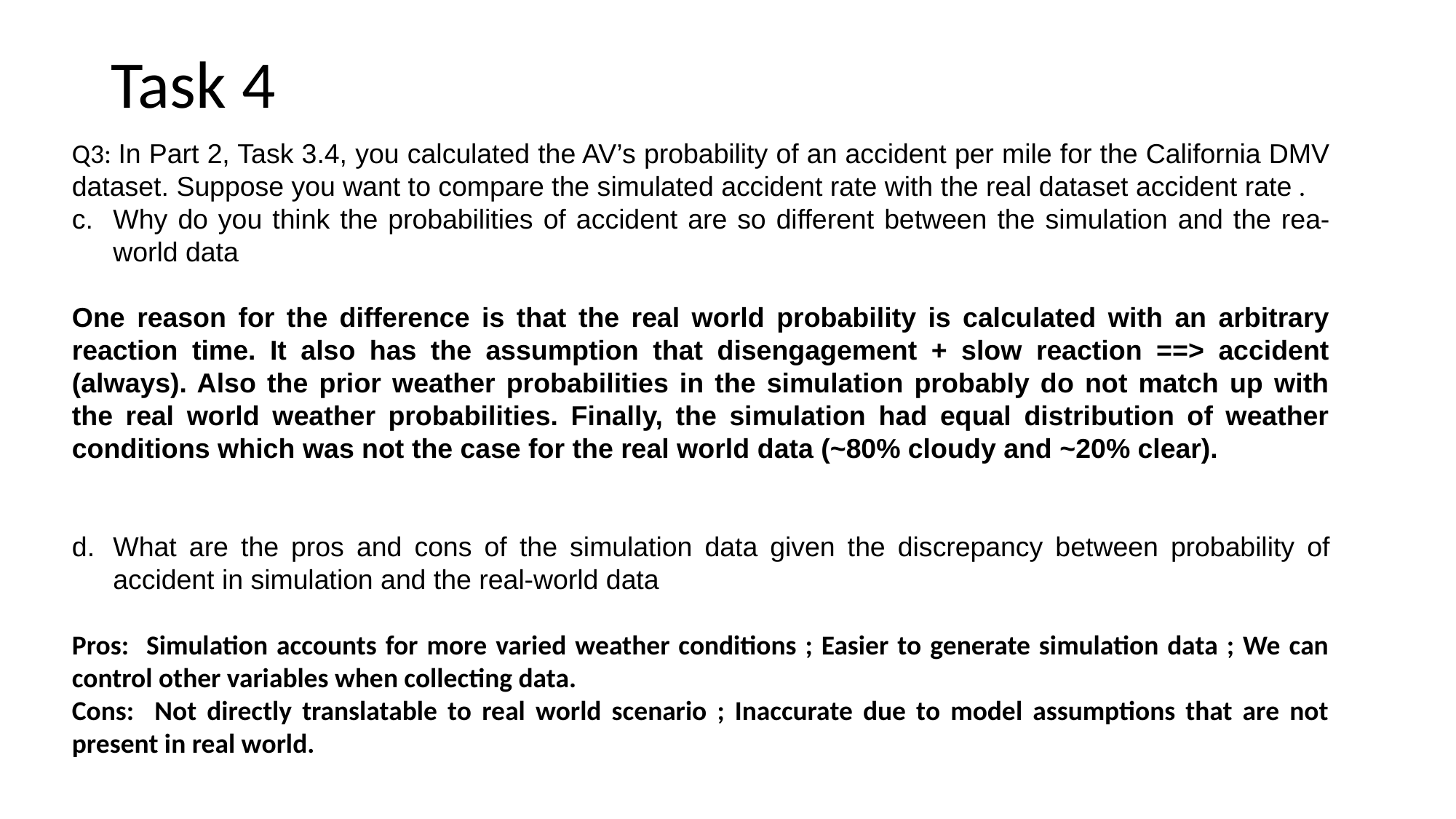

# Task 4
Q3: In Part 2, Task 3.4, you calculated the AV’s probability of an accident per mile for the California DMV dataset. Suppose you want to compare the simulated accident rate with the real dataset accident rate .
Why do you think the probabilities of accident are so different between the simulation and the rea-world data

One reason for the difference is that the real world probability is calculated with an arbitrary reaction time. It also has the assumption that disengagement + slow reaction ==> accident (always). Also the prior weather probabilities in the simulation probably do not match up with the real world weather probabilities. Finally, the simulation had equal distribution of weather conditions which was not the case for the real world data (~80% cloudy and ~20% clear).

What are the pros and cons of the simulation data given the discrepancy between probability of accident in simulation and the real-world data

Pros:  Simulation accounts for more varied weather conditions ; Easier to generate simulation data ; We can control other variables when collecting data.
Cons:  Not directly translatable to real world scenario ; Inaccurate due to model assumptions that are not present in real world.